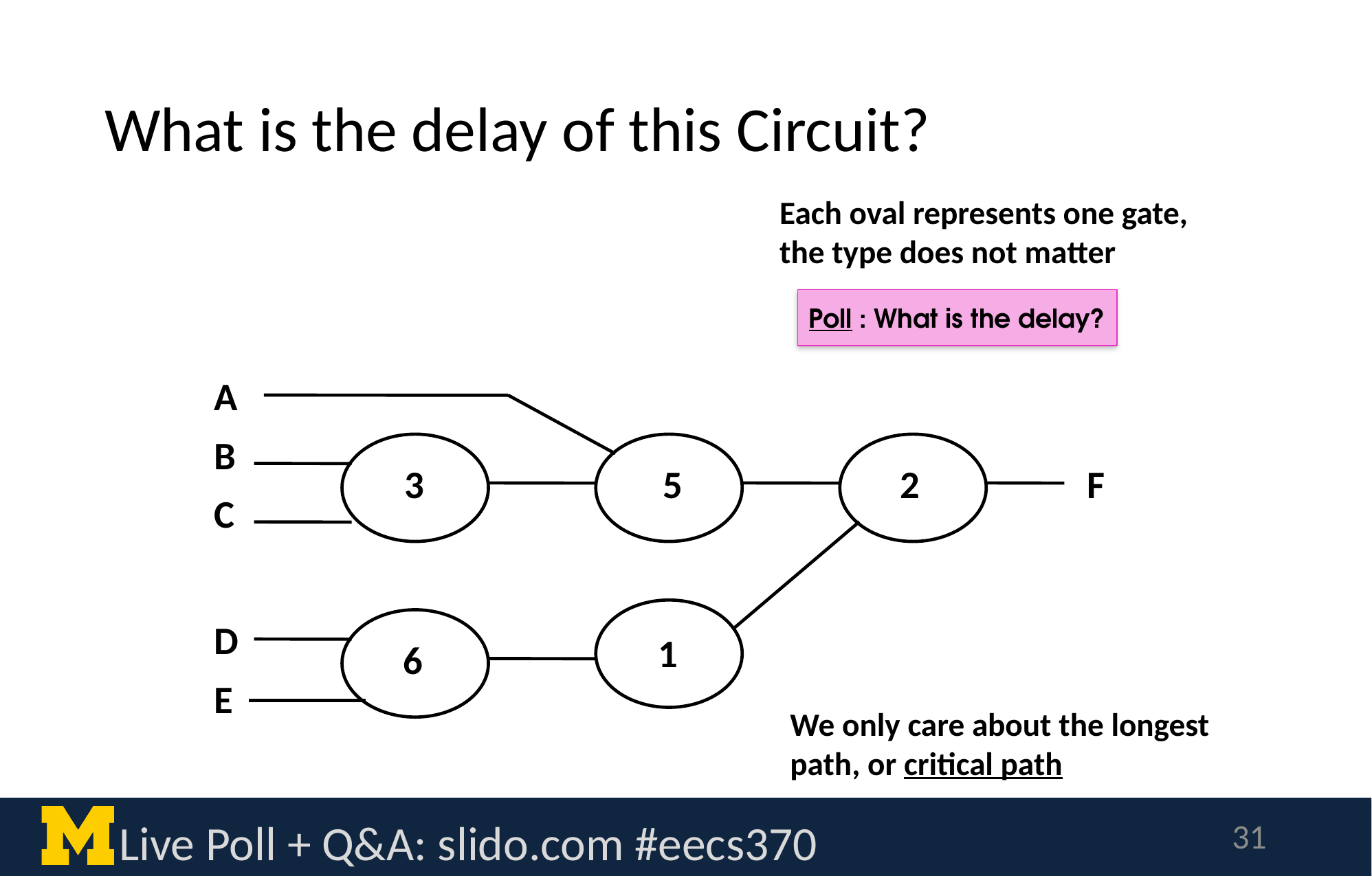

# What is the delay of this Circuit?
Each oval represents one gate,
the type does not matter
Poll : What is the delay?
A
B

3
5
2
F
C

D

1
6
E
We only care about the longest path, or critical path
Live Poll + Q&A: slido.com #eecs370
31